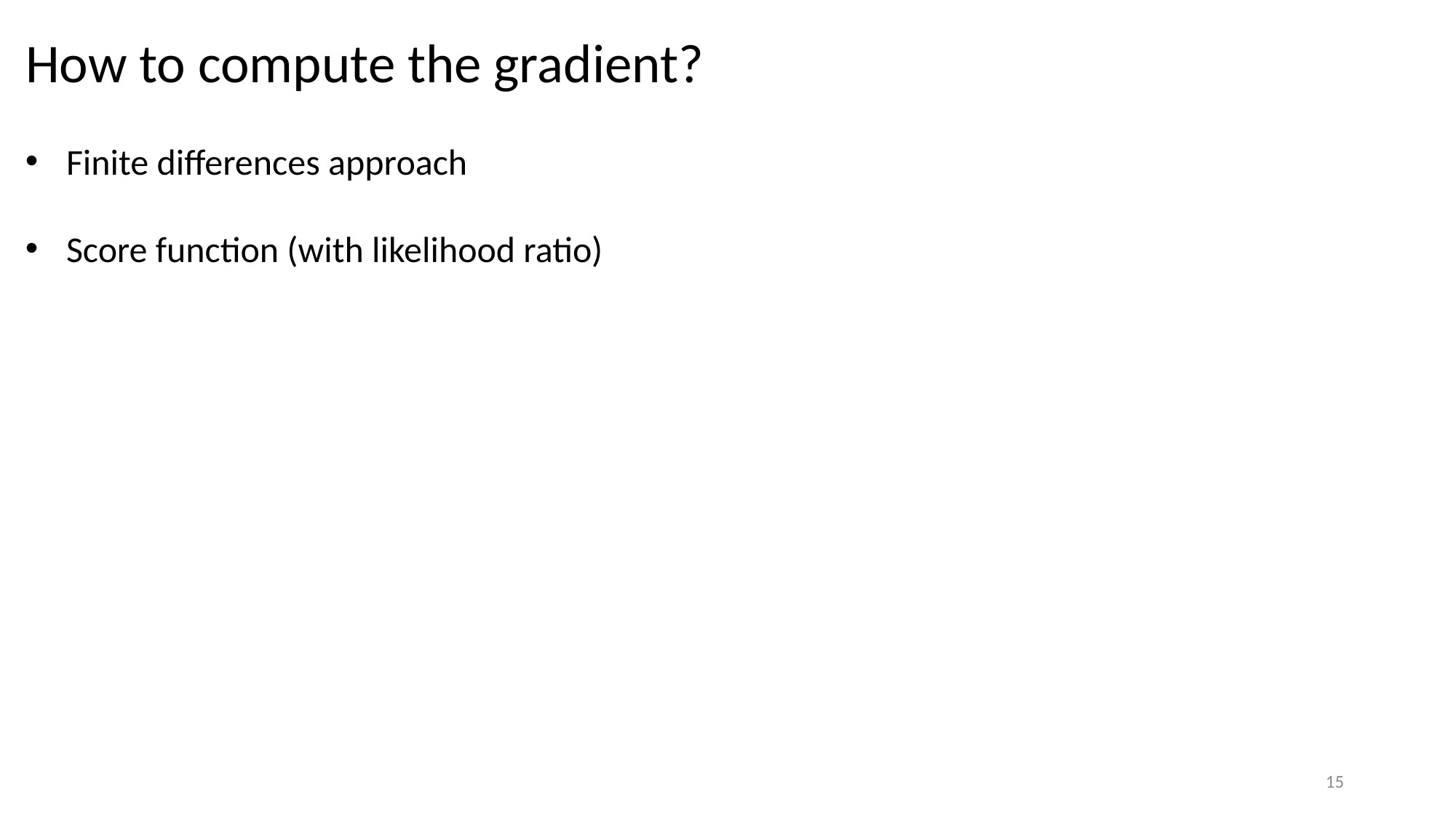

# How to compute the gradient?
Finite differences approach

Score function (with likelihood ratio)
15